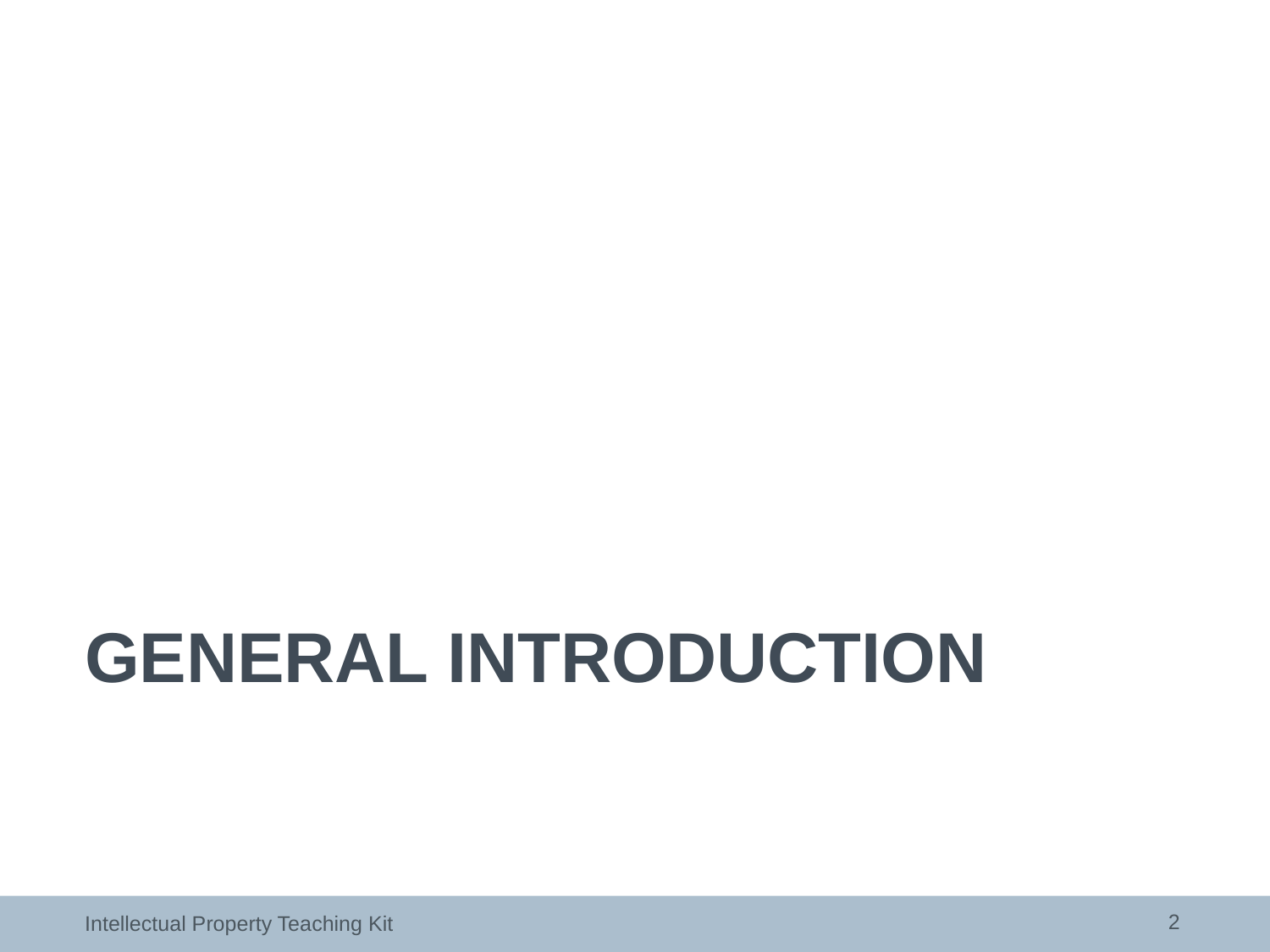

# GENERAL INTRODUCTION
2
Intellectual Property Teaching Kit